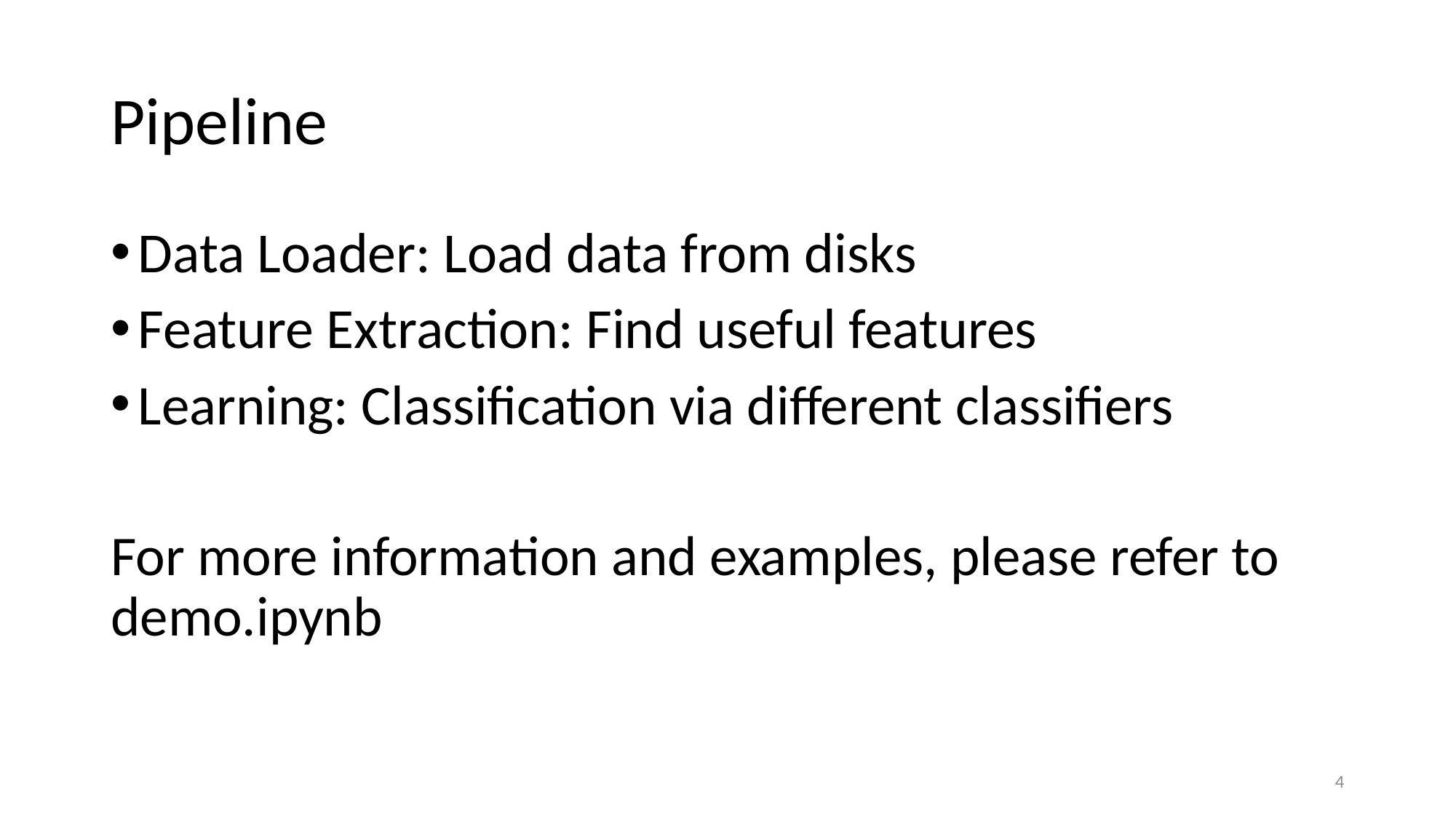

# Pipeline
Data Loader: Load data from disks
Feature Extraction: Find useful features
Learning: Classification via different classifiers

For more information and examples, please refer to demo.ipynb
4